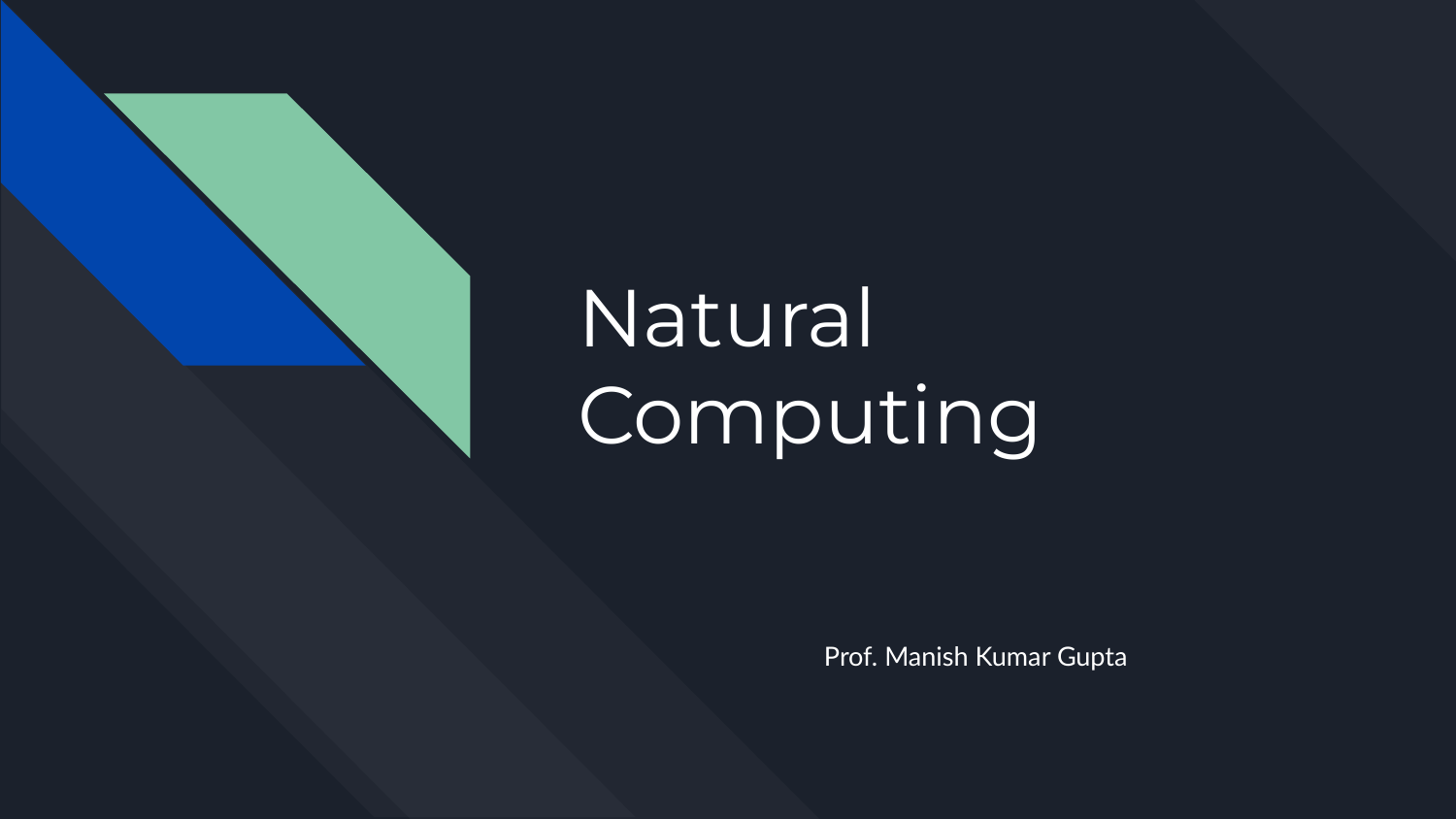

# Natural Computing
Prof. Manish Kumar Gupta